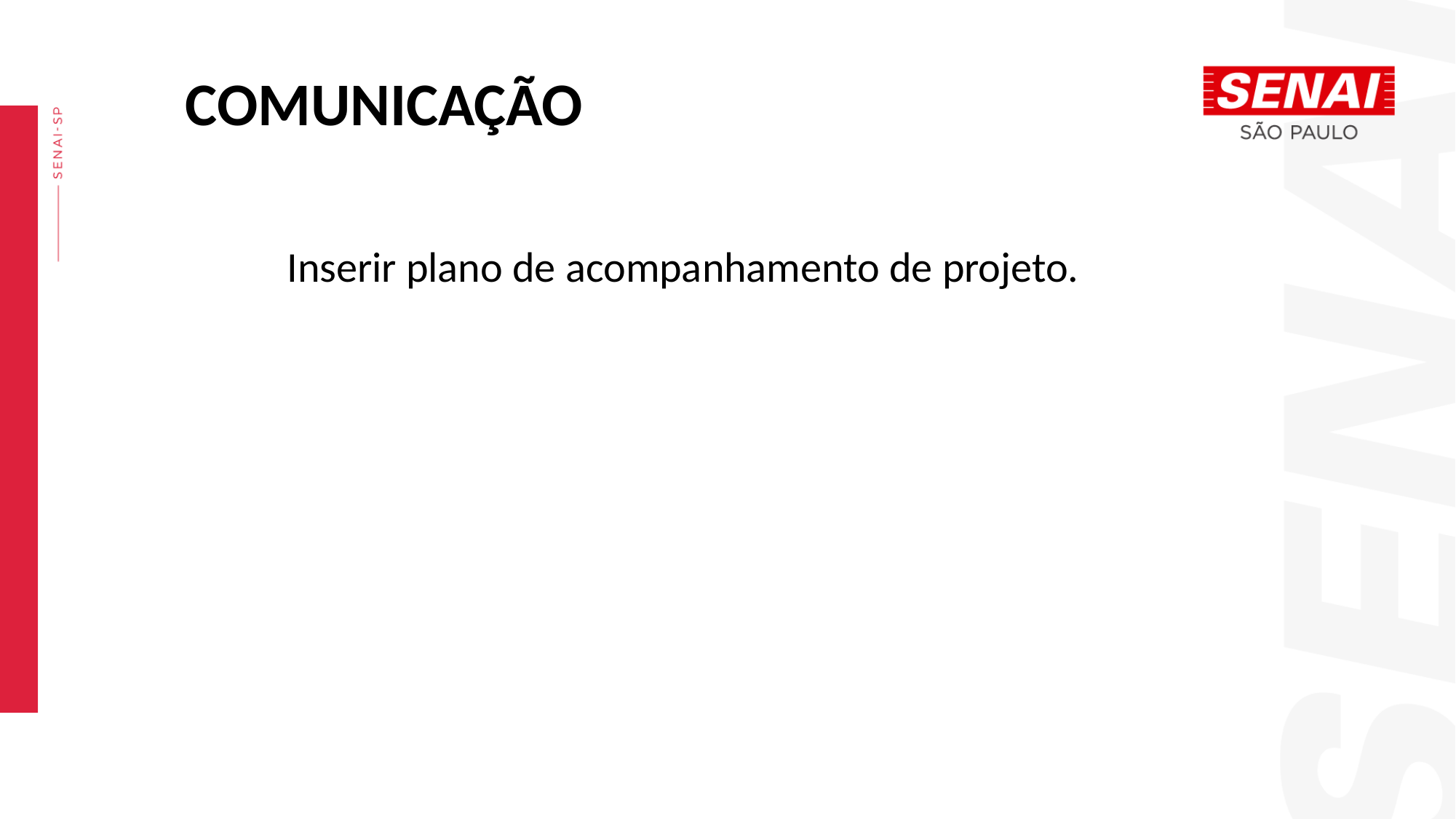

COMUNICAÇÃO
Inserir plano de acompanhamento de projeto.